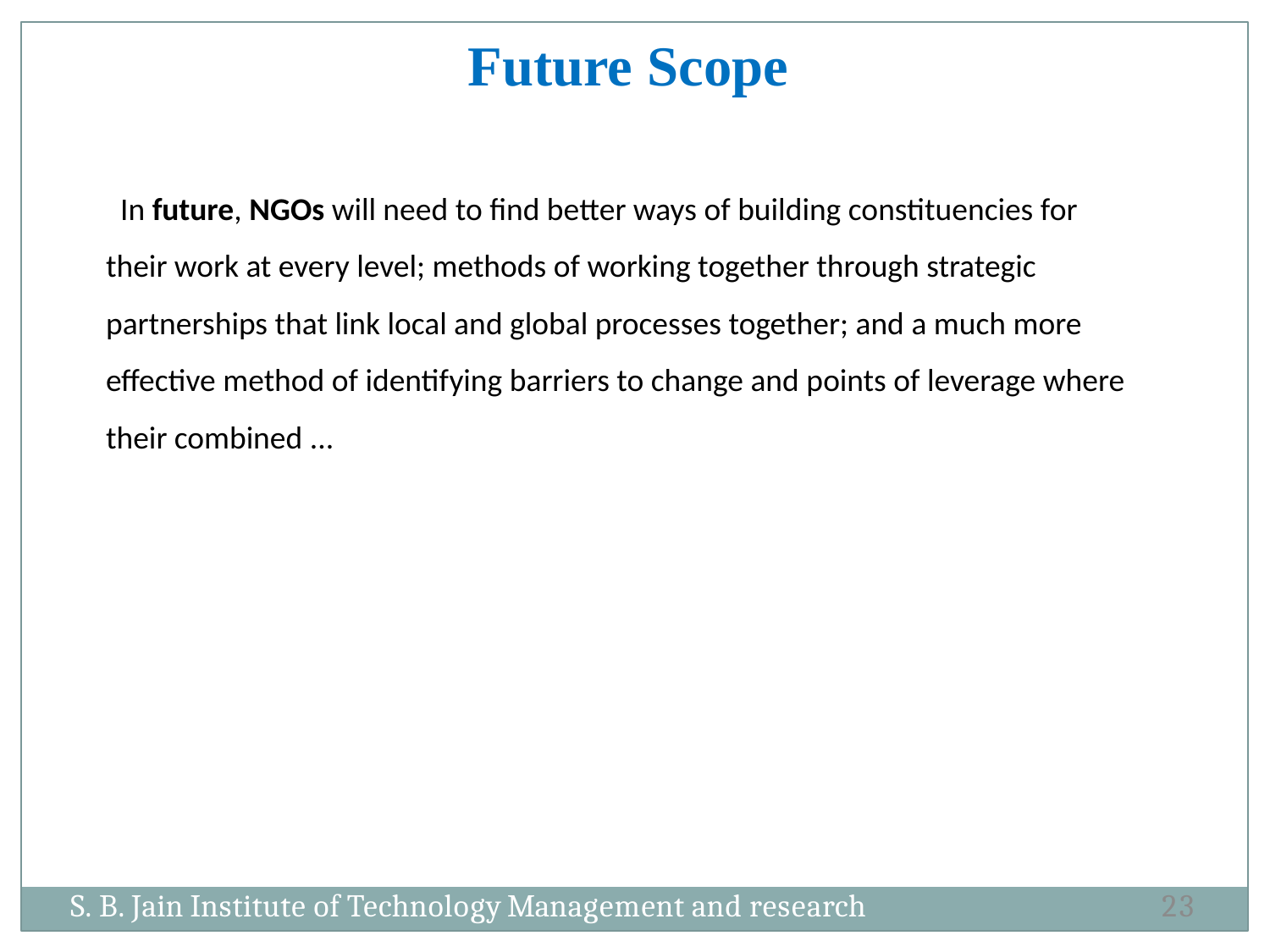

Future Scope
  In future, NGOs will need to find better ways of building constituencies for their work at every level; methods of working together through strategic partnerships that link local and global processes together; and a much more effective method of identifying barriers to change and points of leverage where their combined ...
S. B. Jain Institute of Technology Management and research
23